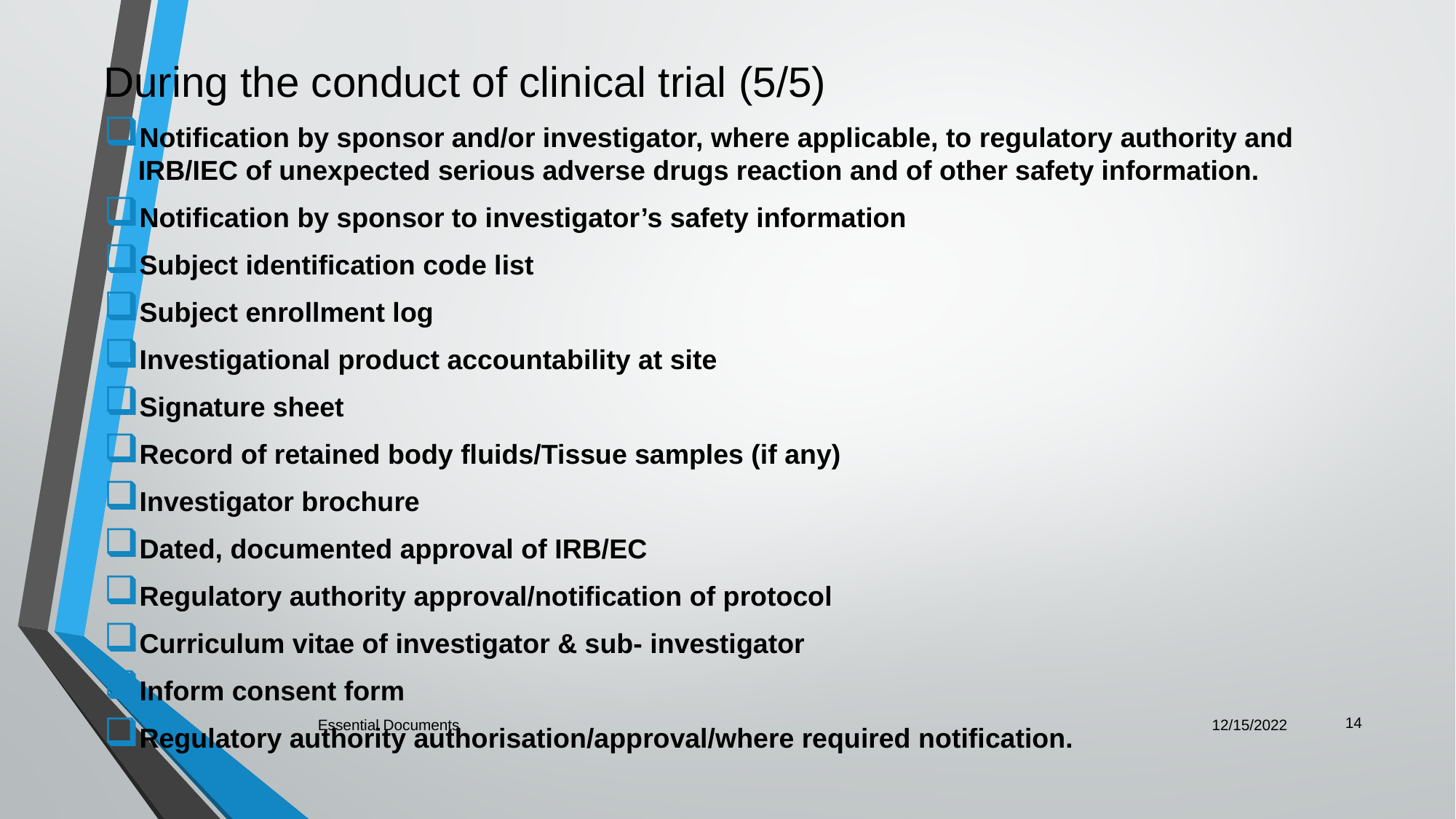

During the conduct of clinical trial (5/5)
Notification by sponsor and/or investigator, where applicable, to regulatory authority and IRB/IEC of unexpected serious adverse drugs reaction and of other safety information.
Notification by sponsor to investigator’s safety information
Subject identification code list
Subject enrollment log
Investigational product accountability at site
Signature sheet
Record of retained body fluids/Tissue samples (if any)
Investigator brochure
Dated, documented approval of IRB/EC
Regulatory authority approval/notification of protocol
Curriculum vitae of investigator & sub- investigator
Inform consent form
Regulatory authority authorisation/approval/where required notification.
14
Essential Documents
12/15/2022